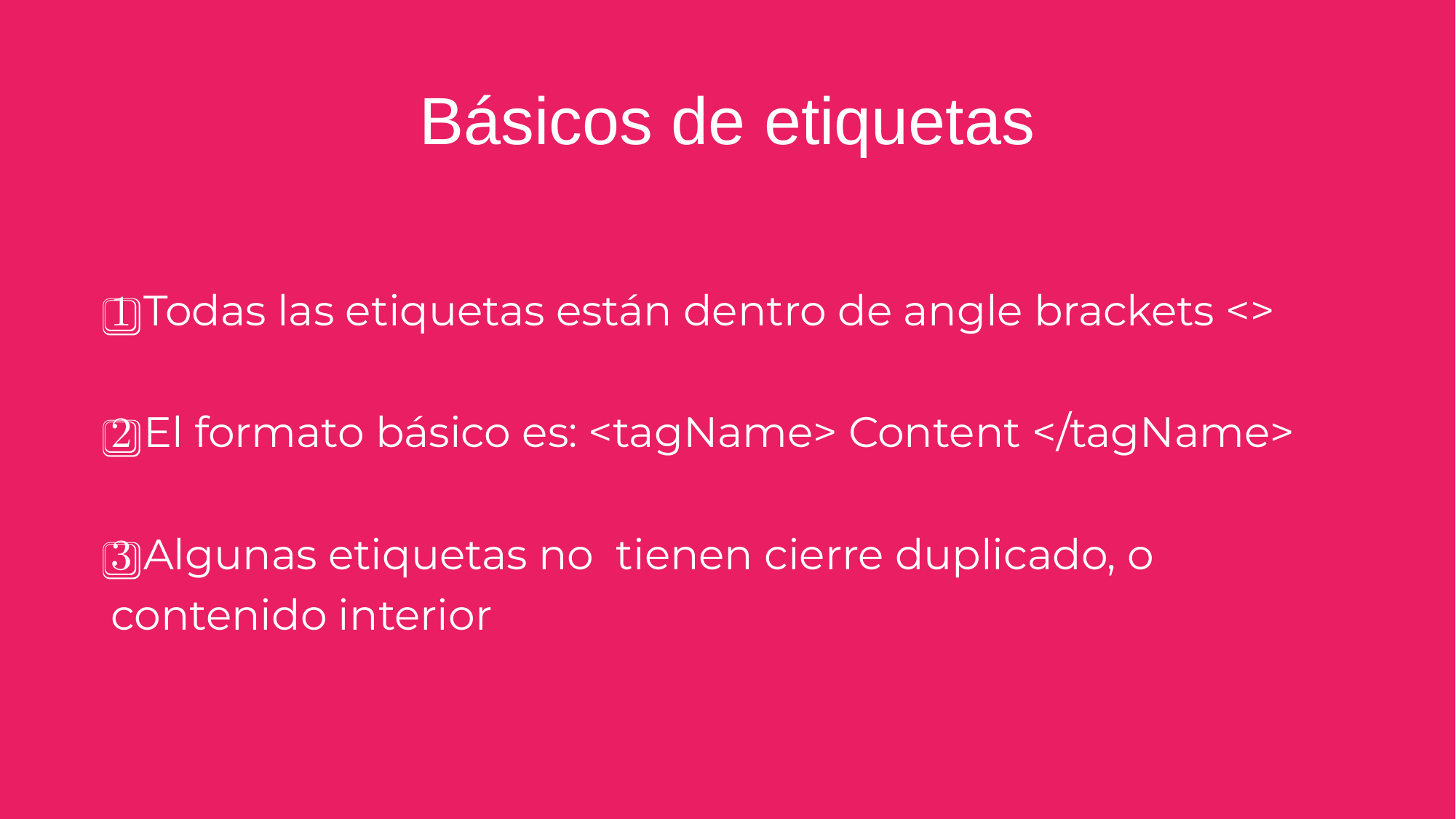

# Básicos de etiquetas

1️⃣ Todas las etiquetas están dentro de angle brackets <>

2️⃣ El formato básico es: <tagName> Content </tagName>

3️⃣ Algunas etiquetas no  tienen cierre duplicado, o
contenido interior